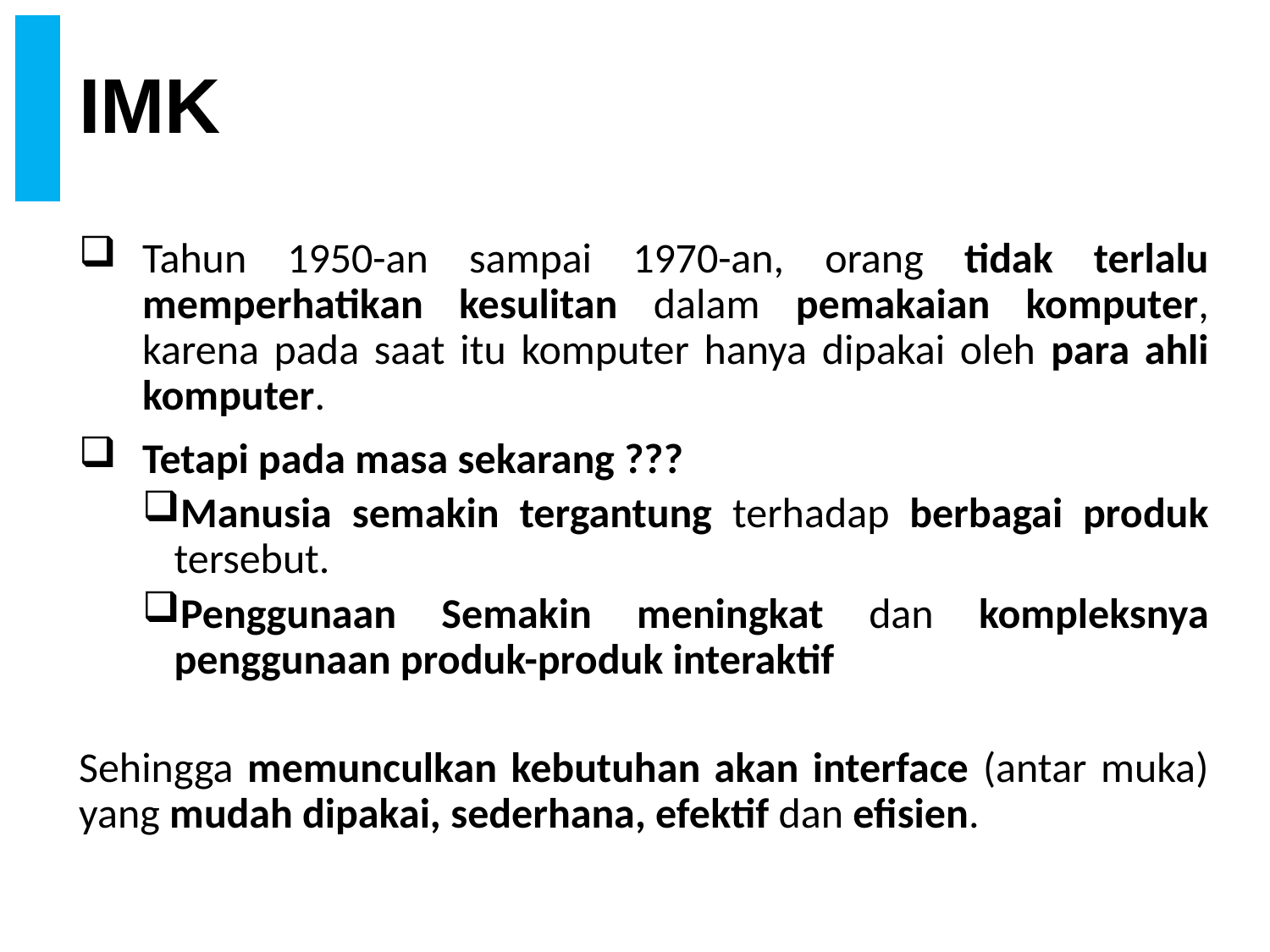

# IMK
Tahun 1950-an sampai 1970-an, orang tidak terlalu memperhatikan kesulitan dalam pemakaian komputer, karena pada saat itu komputer hanya dipakai oleh para ahli komputer.
Tetapi pada masa sekarang ???
Manusia semakin tergantung terhadap berbagai produk tersebut.
Penggunaan Semakin meningkat dan kompleksnya penggunaan produk-produk interaktif

Sehingga memunculkan kebutuhan akan interface (antar muka) yang mudah dipakai, sederhana, efektif dan efisien.